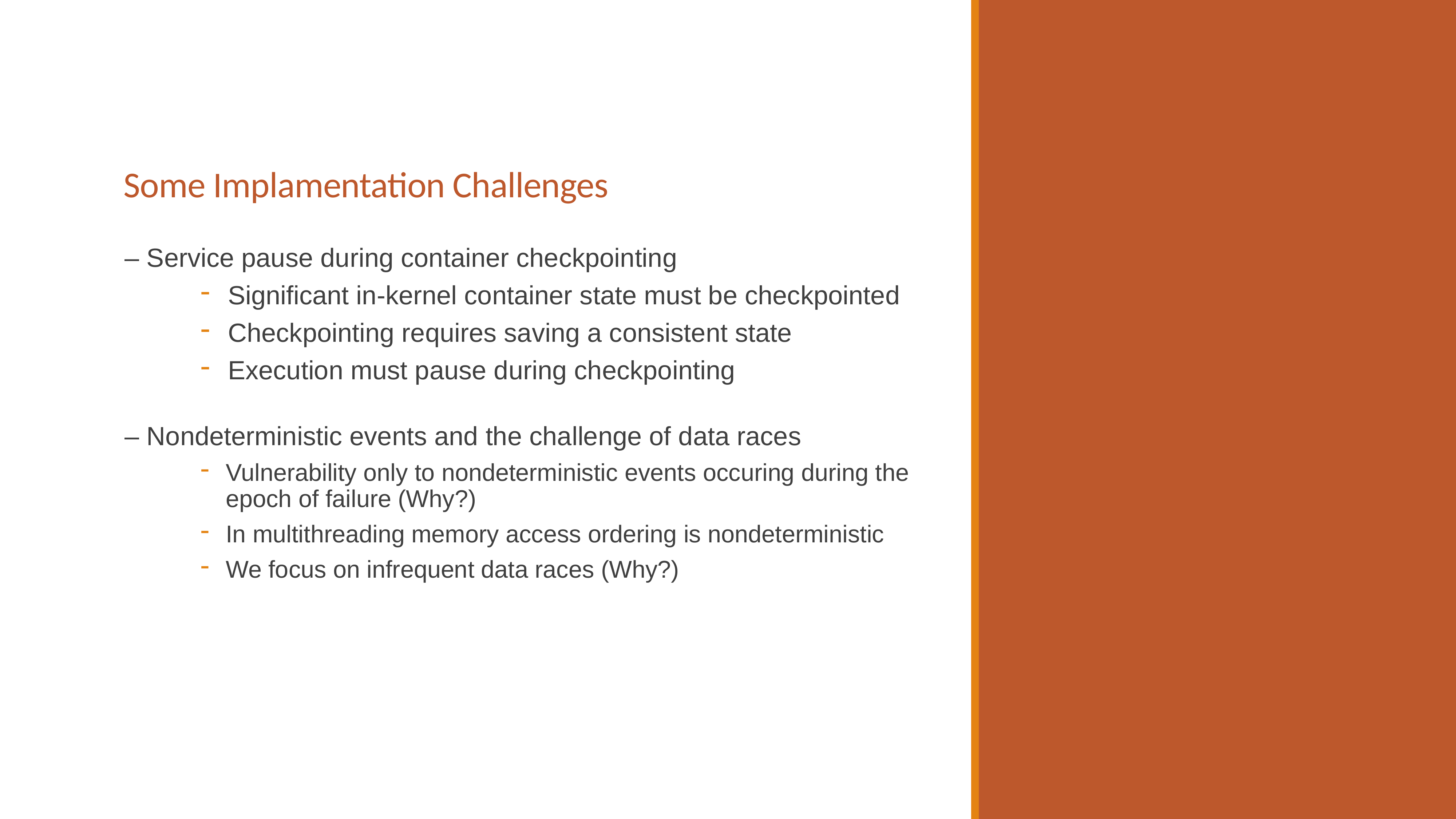

Some Implamentation Challenges
‒ Service pause during container checkpointing
Significant in-kernel container state must be checkpointed
Checkpointing requires saving a consistent state
Execution must pause during checkpointing
‒ Nondeterministic events and the challenge of data races
Vulnerability only to nondeterministic events occuring during the epoch of failure (Why?)
In multithreading memory access ordering is nondeterministic
We focus on infrequent data races (Why?)